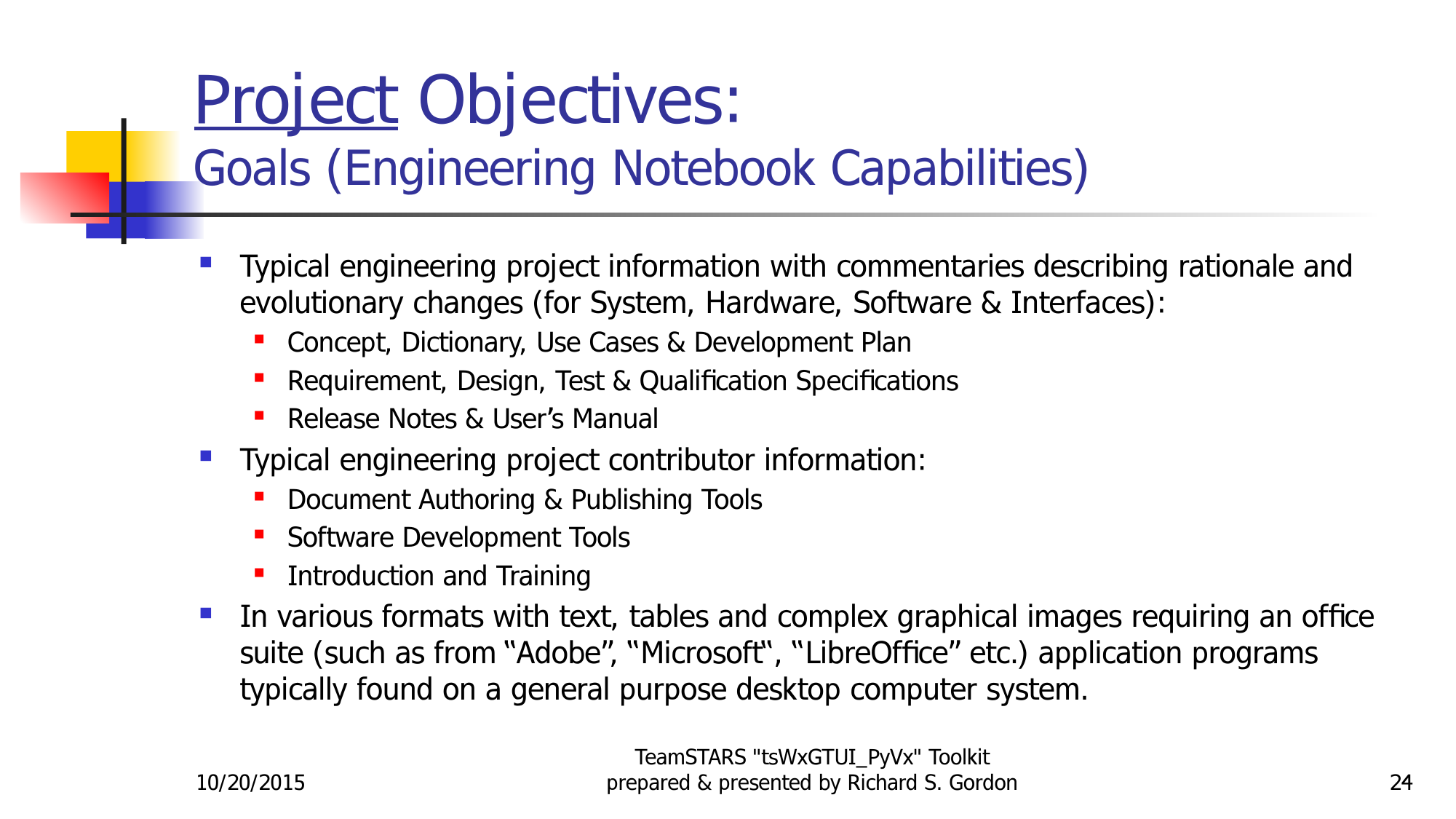

# Project Objectives: Goals (Engineering Notebook Capabilities)
Typical engineering project information with commentaries describing rationale and evolutionary changes (for System, Hardware, Software & Interfaces):
Concept, Dictionary, Use Cases & Development Plan
Requirement, Design, Test & Qualification Specifications
Release Notes & User’s Manual
Typical engineering project contributor information:
Document Authoring & Publishing Tools
Software Development Tools
Introduction and Training
In various formats with text, tables and complex graphical images requiring an office suite (such as from “Adobe”, “Microsoft“, “LibreOffice” etc.) application programs typically found on a general purpose desktop computer system.

10/20/2015
TeamSTARS "tsWxGTUI_PyVx" Toolkit prepared & presented by Richard S. Gordon
24